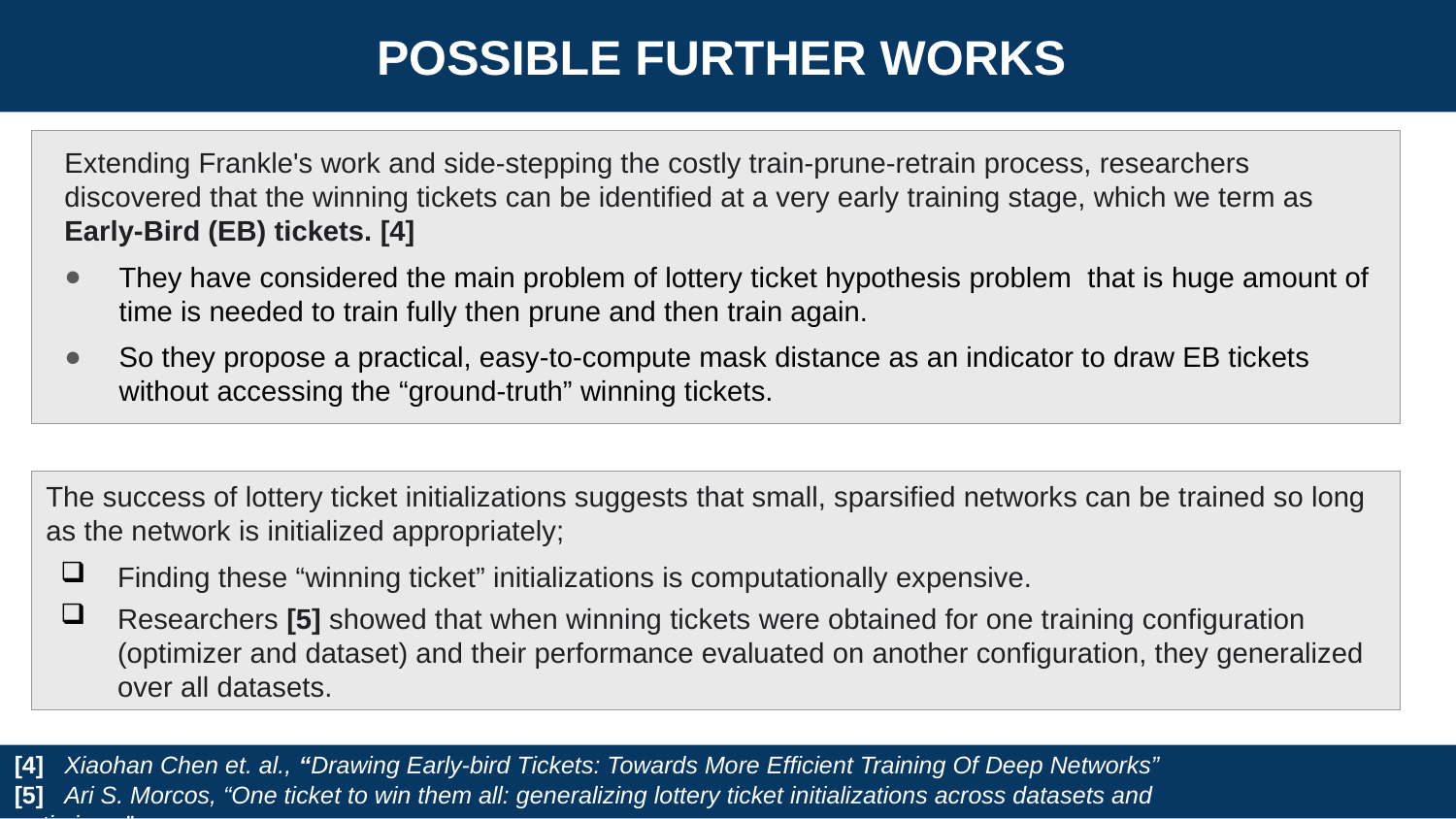

POSSIBLE FURTHER WORKS
Extending Frankle's work and side-stepping the costly train-prune-retrain process, researchers discovered that the winning tickets can be identified at a very early training stage, which we term as Early-Bird (EB) tickets. [4]
They have considered the main problem of lottery ticket hypothesis problem  that is huge amount of time is needed to train fully then prune and then train again.
So they propose a practical, easy-to-compute mask distance as an indicator to draw EB tickets without accessing the “ground-truth” winning tickets.
The success of lottery ticket initializations suggests that small, sparsified networks can be trained so long as the network is initialized appropriately;
Finding these “winning ticket” initializations is computationally expensive.
Researchers [5] showed that when winning tickets were obtained for one training configuration (optimizer and dataset) and their performance evaluated on another configuration, they generalized over all datasets.
[4]   Xiaohan Chen et. al., “Drawing Early-bird Tickets: Towards More Efficient Training Of Deep Networks”

[5]   Ari S. Morcos, “One ticket to win them all: generalizing lottery ticket initializations across datasets and optimizers”